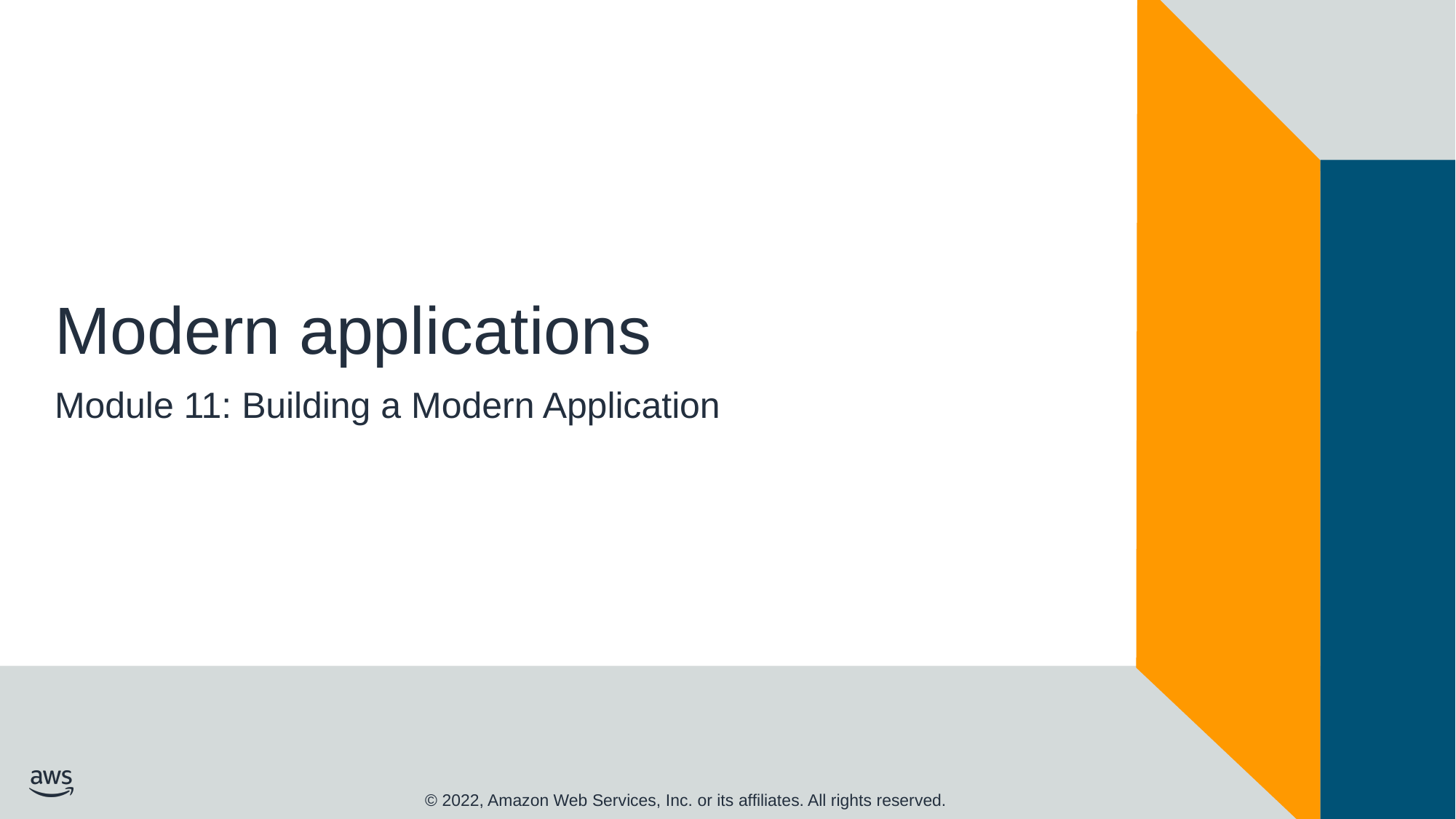

# Modern applications
Module 11: Building a Modern Application